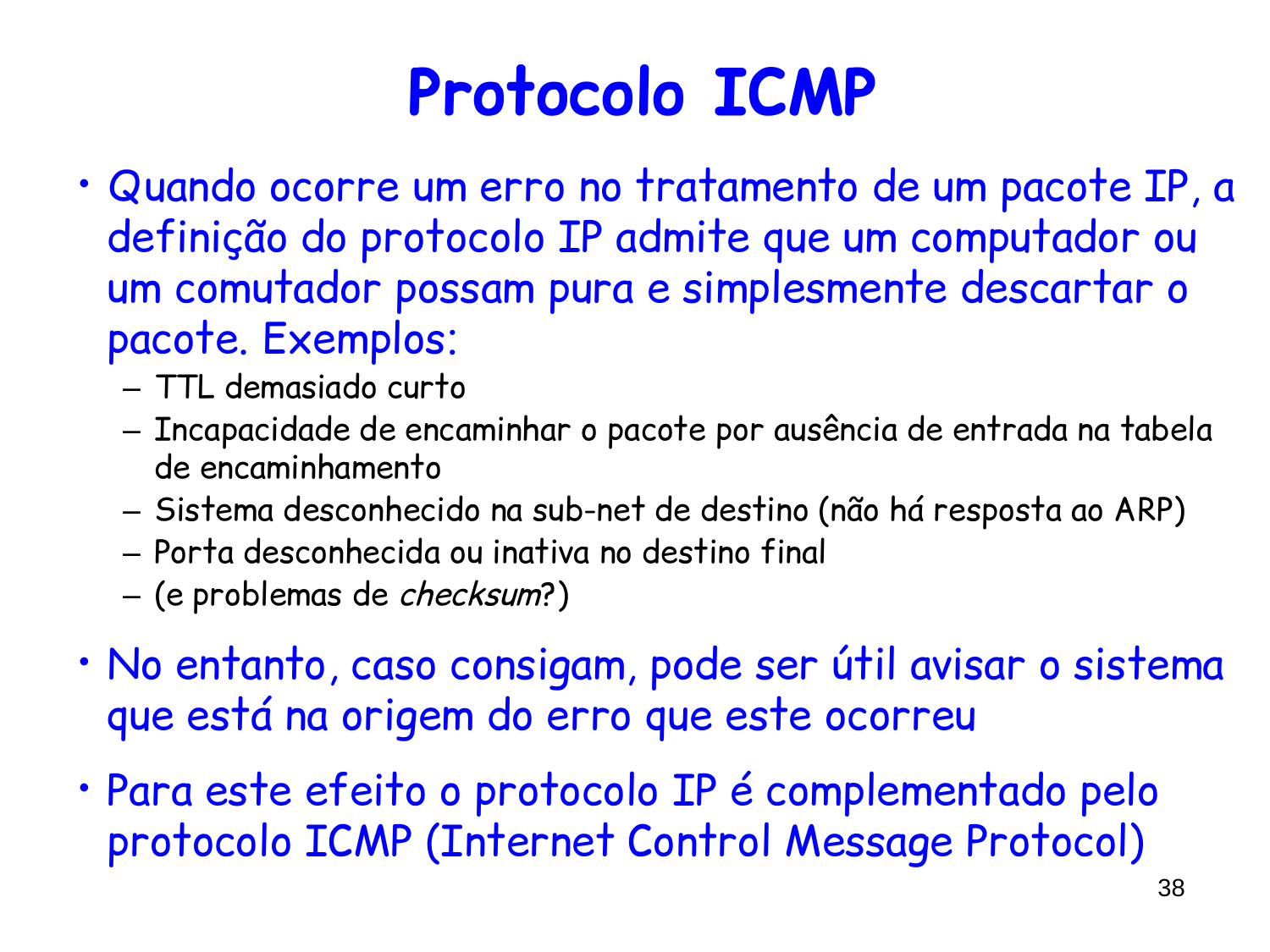

# Protocolo ICMP
Quando ocorre um erro no tratamento de um pacote IP, a definição do protocolo IP admite que um computador ou um comutador possam pura e simplesmente descartar o pacote. Exemplos:
TTL demasiado curto
Incapacidade de encaminhar o pacote por ausência de entrada na tabela de encaminhamento
Sistema desconhecido na sub-net de destino (não há resposta ao ARP)
Porta desconhecida ou inativa no destino final
(e problemas de checksum?)
No entanto, caso consigam, pode ser útil avisar o sistema que está na origem do erro que este ocorreu
Para este efeito o protocolo IP é complementado pelo protocolo ICMP (Internet Control Message Protocol)
38